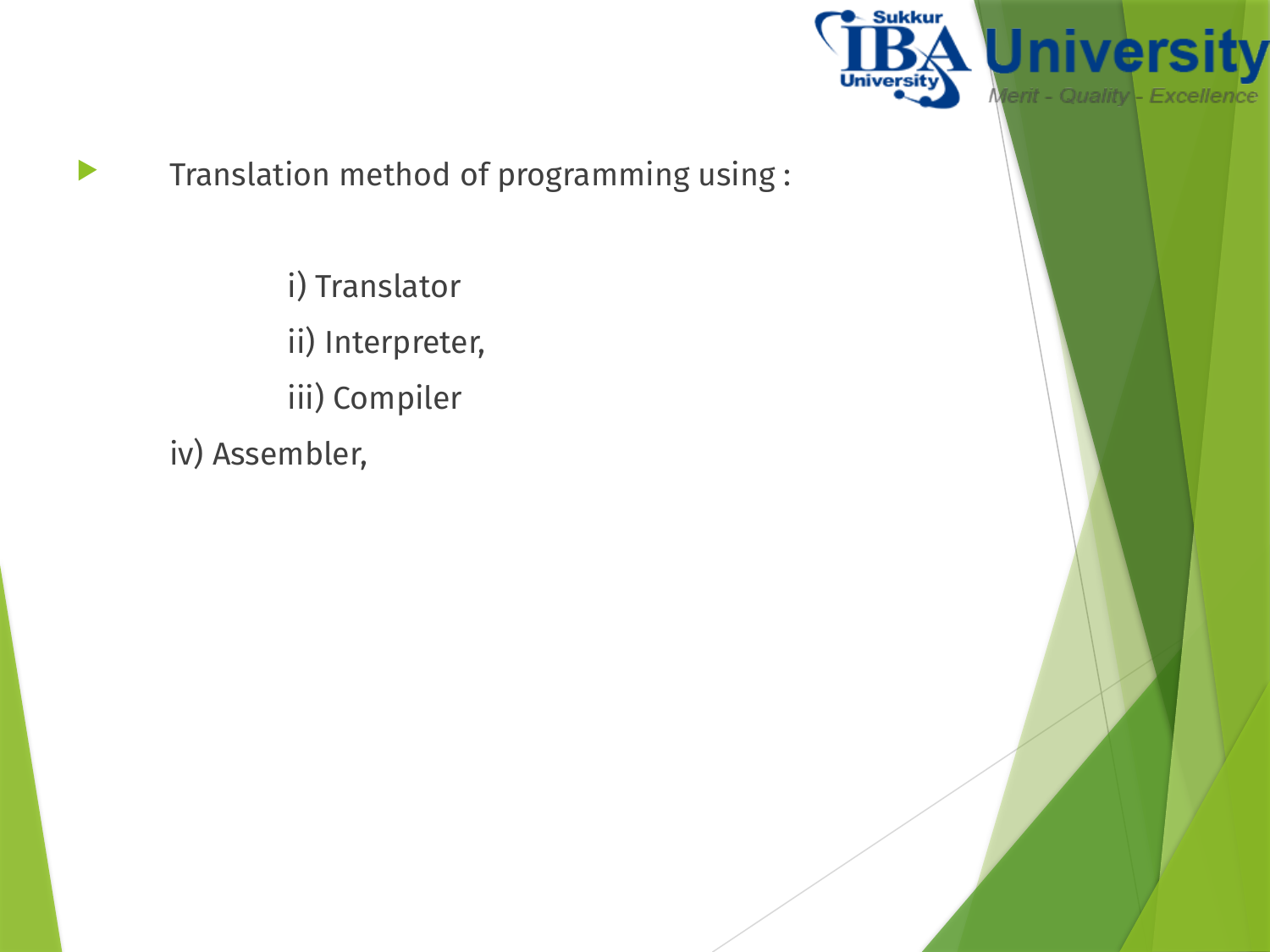

Translation method of programming using :

		i) Translator
		ii) Interpreter,
		iii) Compiler
           iv) Assembler,